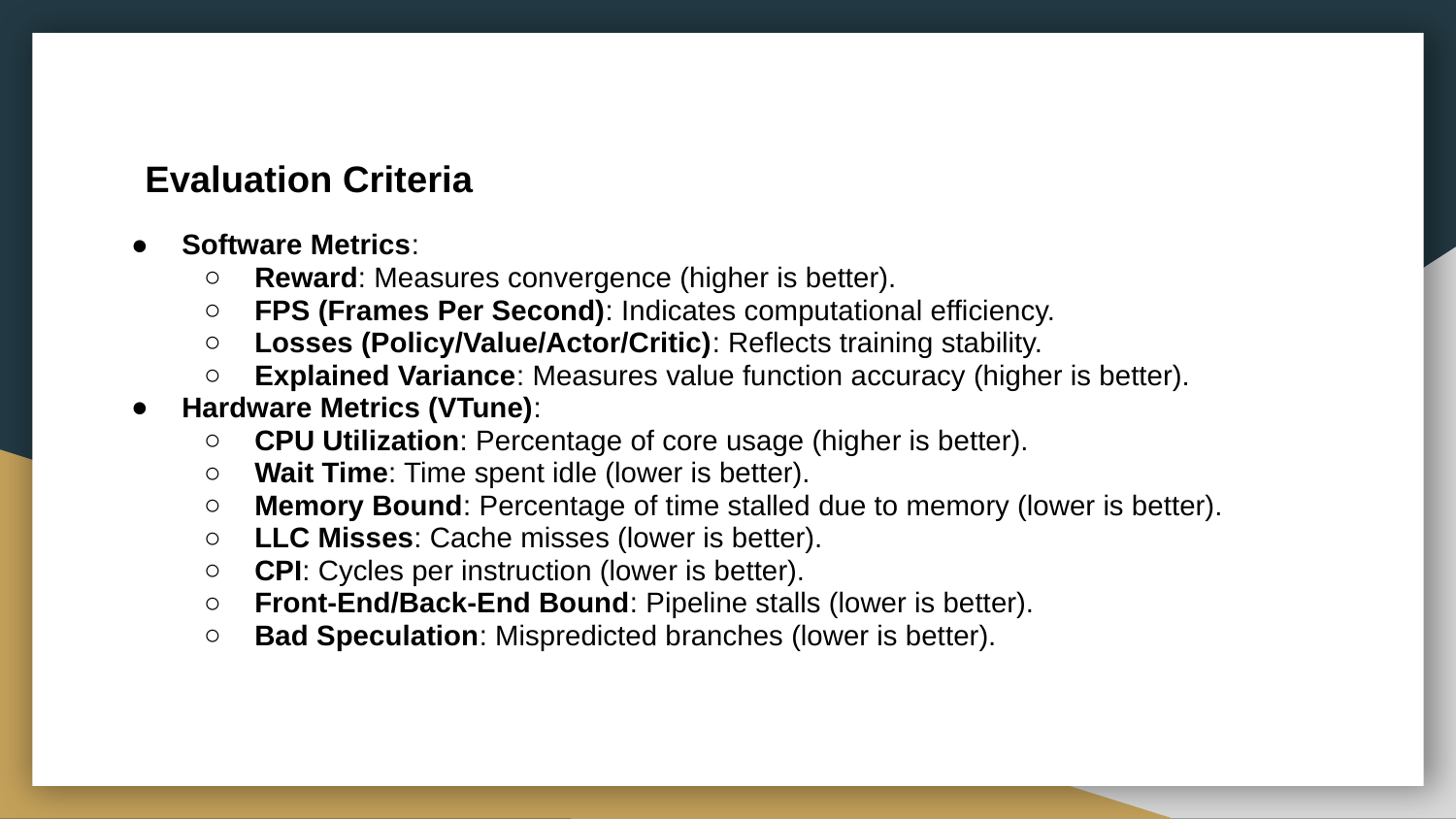

# Evaluation Criteria
Software Metrics:
Reward: Measures convergence (higher is better).
FPS (Frames Per Second): Indicates computational efficiency.
Losses (Policy/Value/Actor/Critic): Reflects training stability.
Explained Variance: Measures value function accuracy (higher is better).
Hardware Metrics (VTune):
CPU Utilization: Percentage of core usage (higher is better).
Wait Time: Time spent idle (lower is better).
Memory Bound: Percentage of time stalled due to memory (lower is better).
LLC Misses: Cache misses (lower is better).
CPI: Cycles per instruction (lower is better).
Front-End/Back-End Bound: Pipeline stalls (lower is better).
Bad Speculation: Mispredicted branches (lower is better).